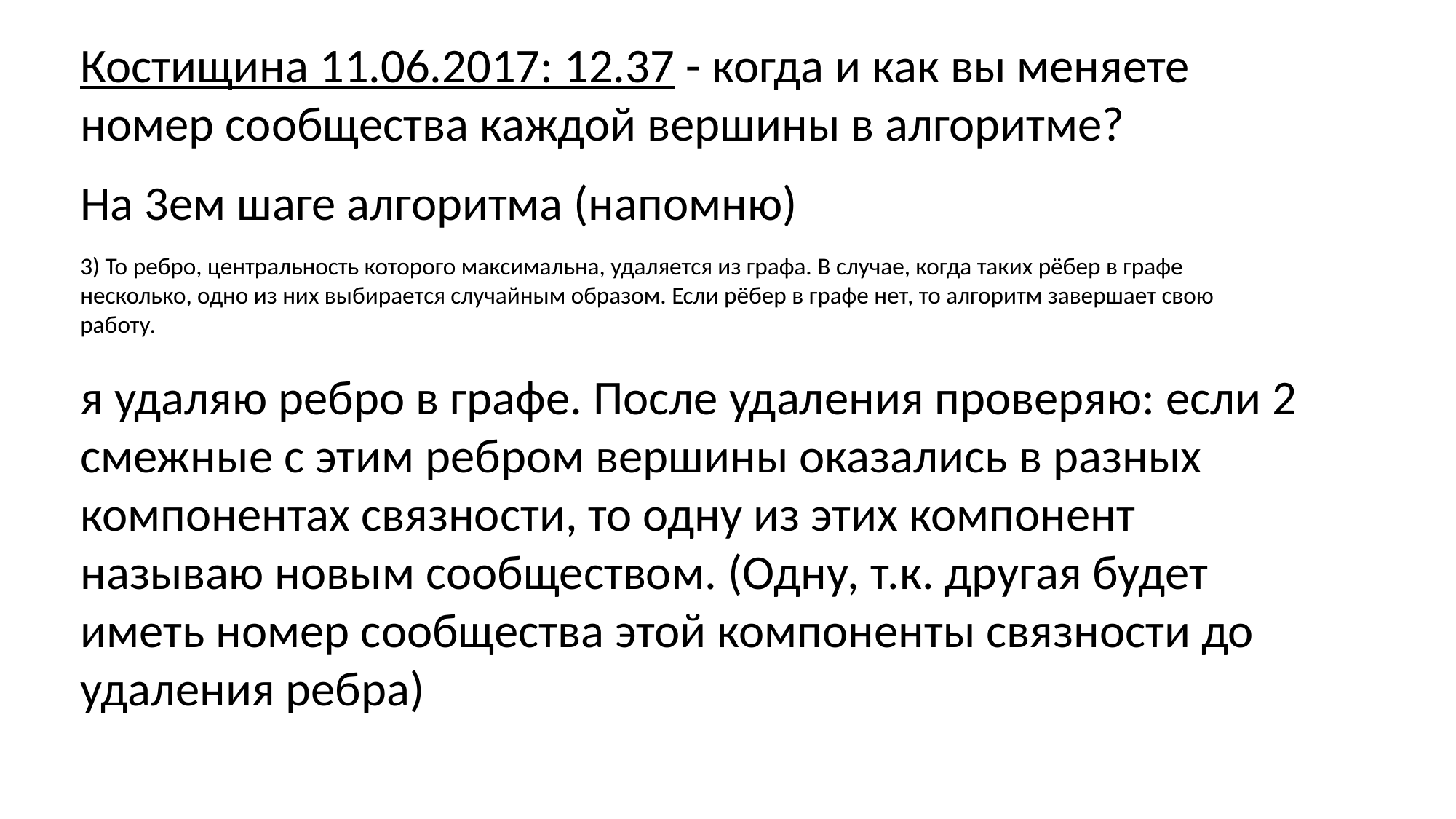

Костищина 11.06.2017: 12.37 - когда и как вы меняете номер сообщества каждой вершины в алгоритме?

На 3ем шаге алгоритма (напомню)
3) То ребро, центральность которого максимальна, удаляется из графа. В случае, когда таких рёбер в графе несколько, одно из них выбирается случайным образом. Если рёбер в графе нет, то алгоритм завершает свою работу.

я удаляю ребро в графе. После удаления проверяю: если 2 смежные с этим ребром вершины оказались в разных компонентах связности, то одну из этих компонент называю новым сообществом. (Одну, т.к. другая будет иметь номер сообщества этой компоненты связности до удаления ребра)